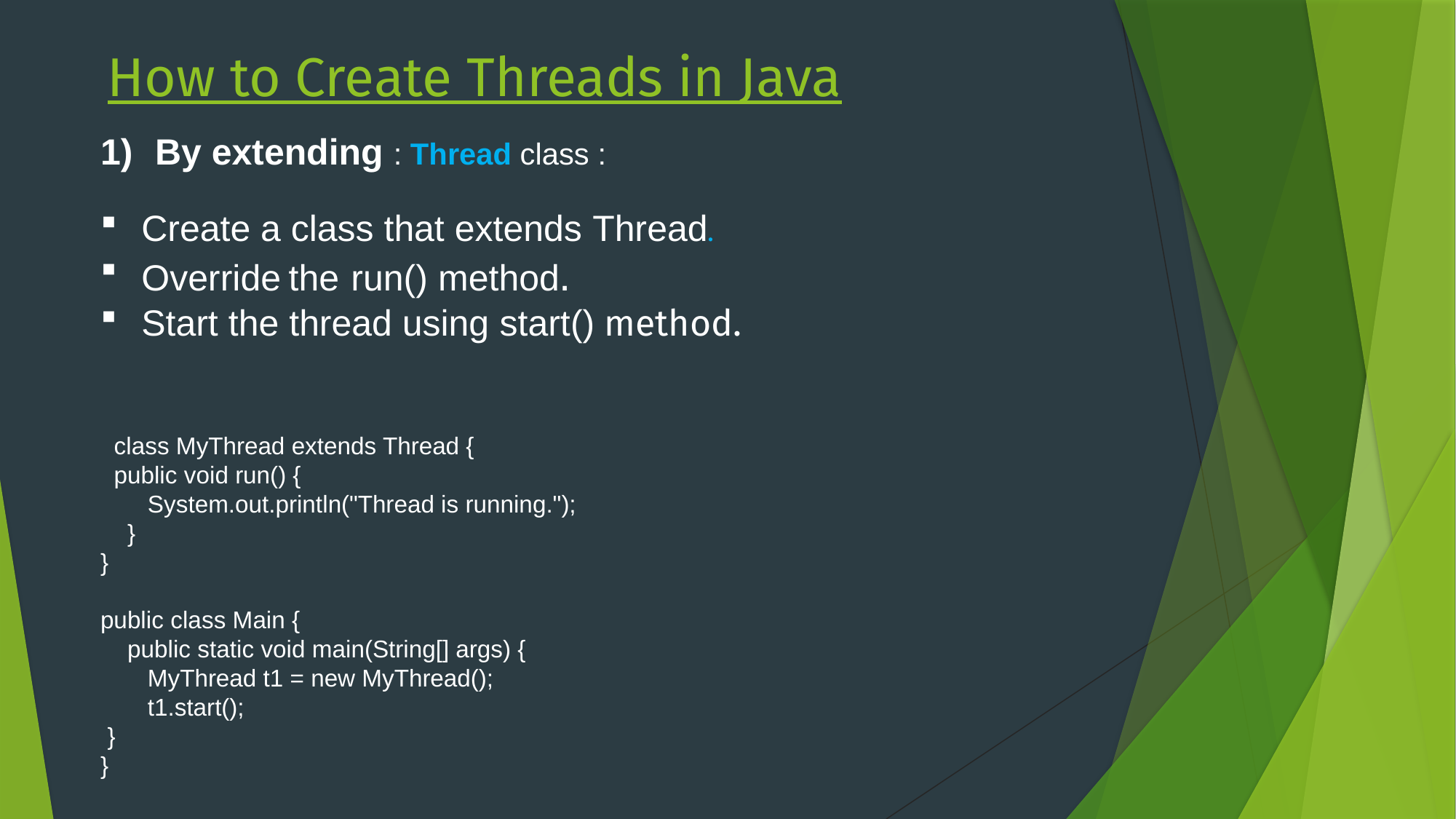

# How to Create Threads in Java
By extending : Thread class :

Create a class that extends Thread.
Override the run() method.
Start the thread using start() method.

  class MyThread extends Thread {
  public void run() {
       System.out.println("Thread is running.");
    }
}

public class Main {
    public static void main(String[] args) {
       MyThread t1 = new MyThread();
       t1.start();
 }
}